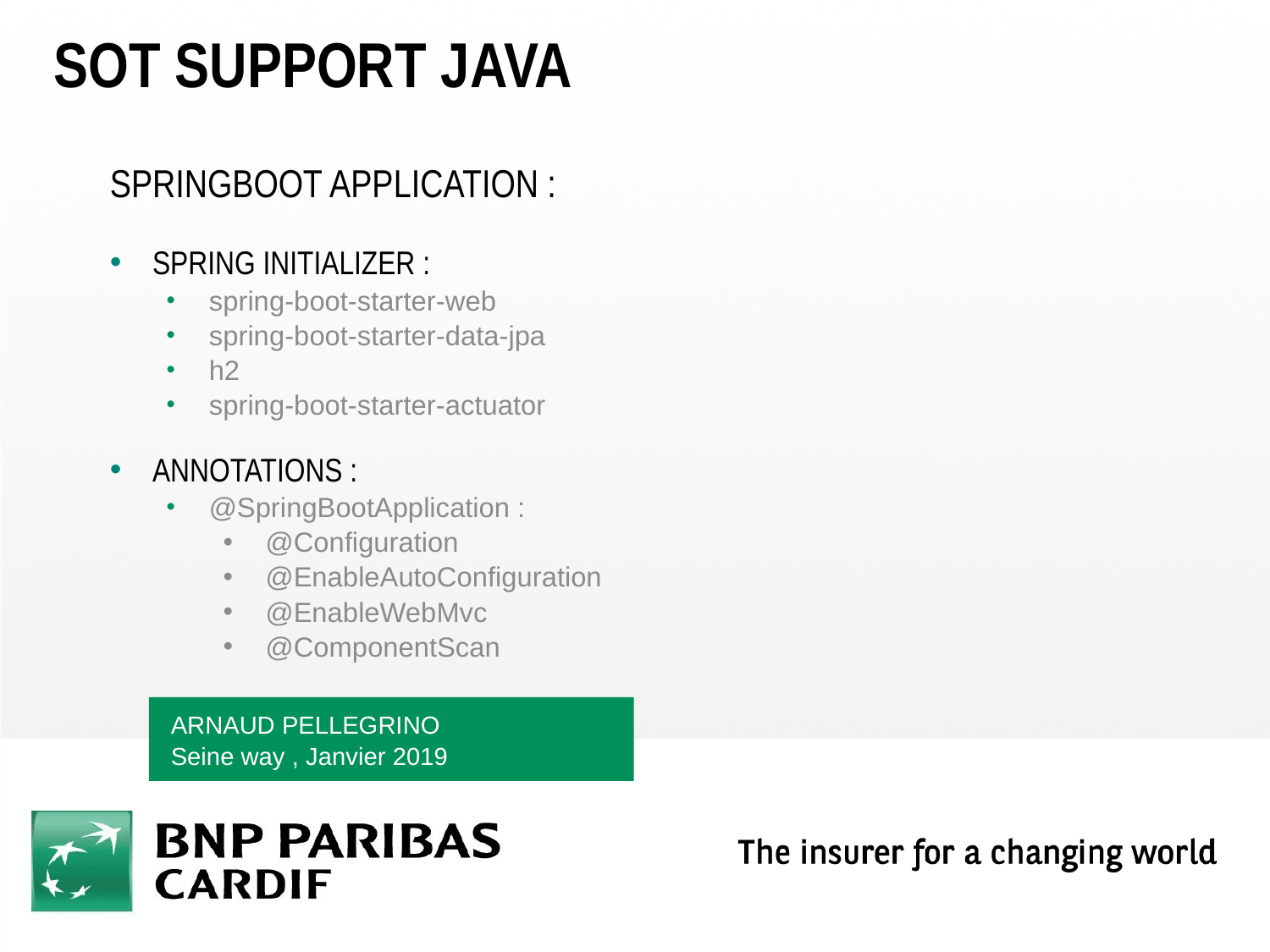

# SOT Support JAVA
Springboot Application :

Spring initializer :
spring-boot-starter-web
spring-boot-starter-data-jpa
h2
spring-boot-starter-actuator

Annotations :
@SpringBootApplication :
@Configuration
@EnableAutoConfiguration
@EnableWebMvc
@ComponentScan

Arnaud Pellegrino
Seine way , Janvier 2019